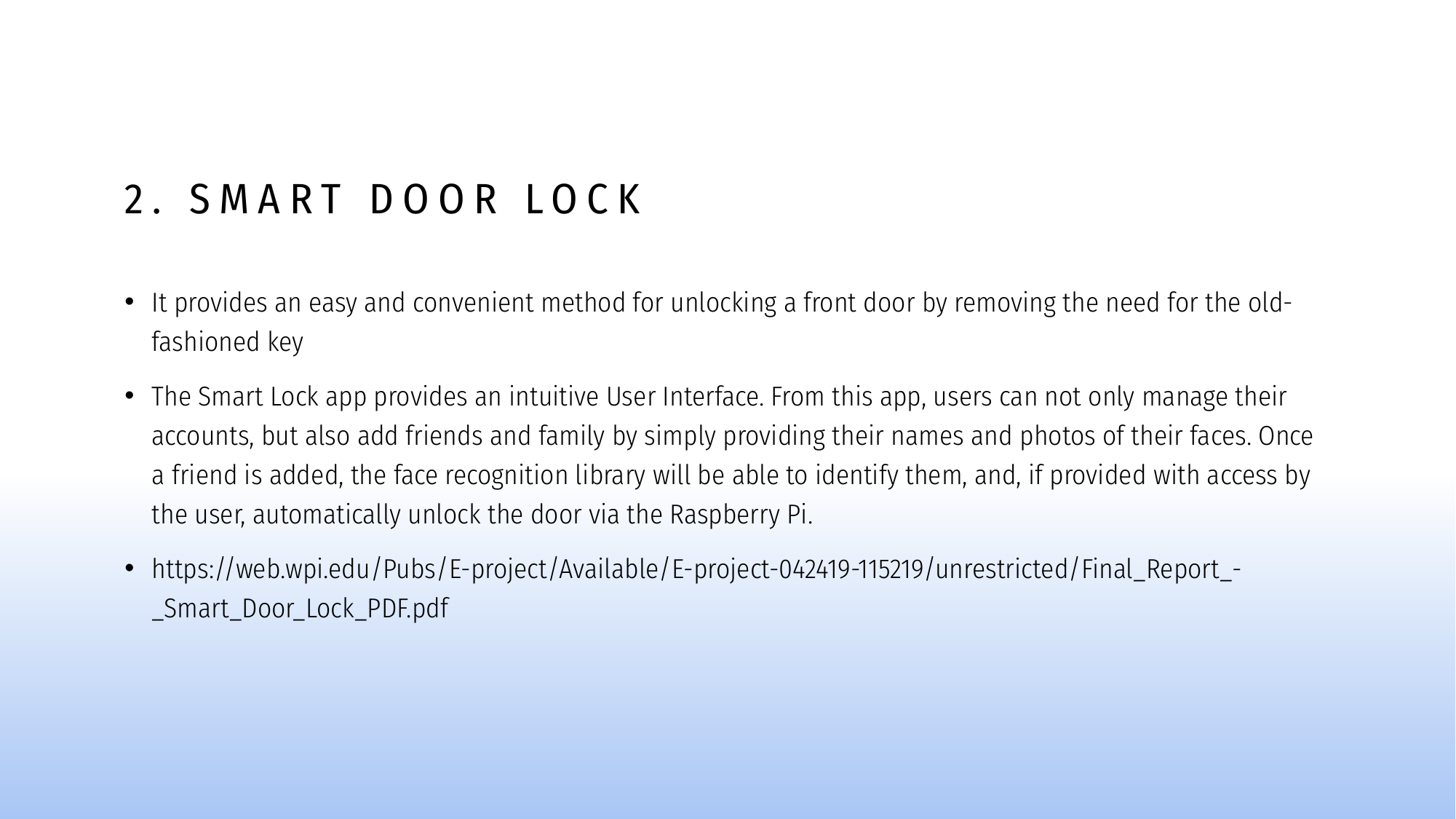

# 2. Smart door lock
It provides an easy and convenient method for unlocking a front door by removing the need for the old-fashioned key
The Smart Lock app provides an intuitive User Interface. From this app, users can not only manage their accounts, but also add friends and family by simply providing their names and photos of their faces. Once a friend is added, the face recognition library will be able to identify them, and, if provided with access by the user, automatically unlock the door via the Raspberry Pi.
https://web.wpi.edu/Pubs/E-project/Available/E-project-042419-115219/unrestricted/Final_Report_-_Smart_Door_Lock_PDF.pdf